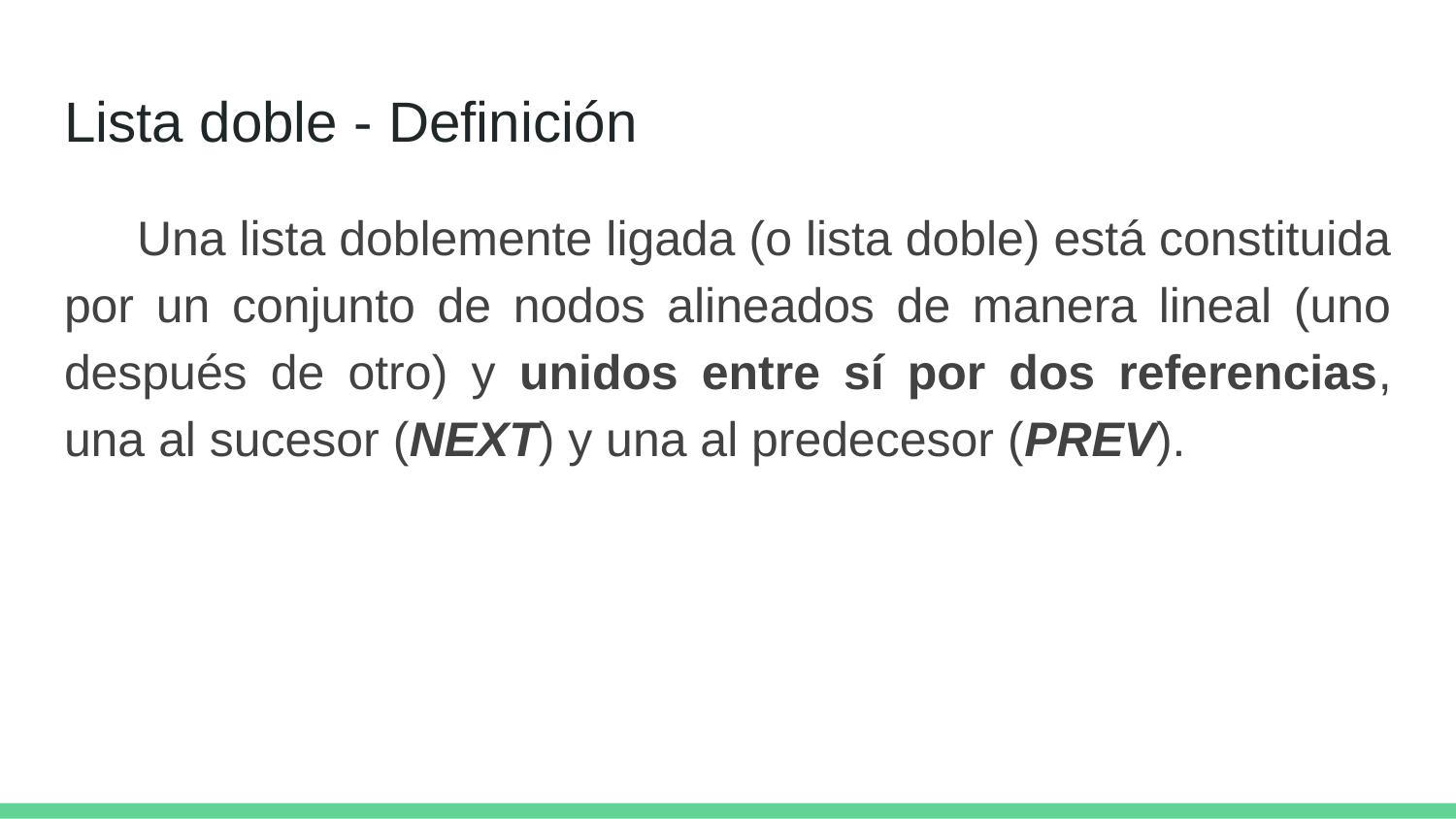

# Lista doble - Definición
Una lista doblemente ligada (o lista doble) está constituida por un conjunto de nodos alineados de manera lineal (uno después de otro) y unidos entre sí por dos referencias, una al sucesor (NEXT) y una al predecesor (PREV).